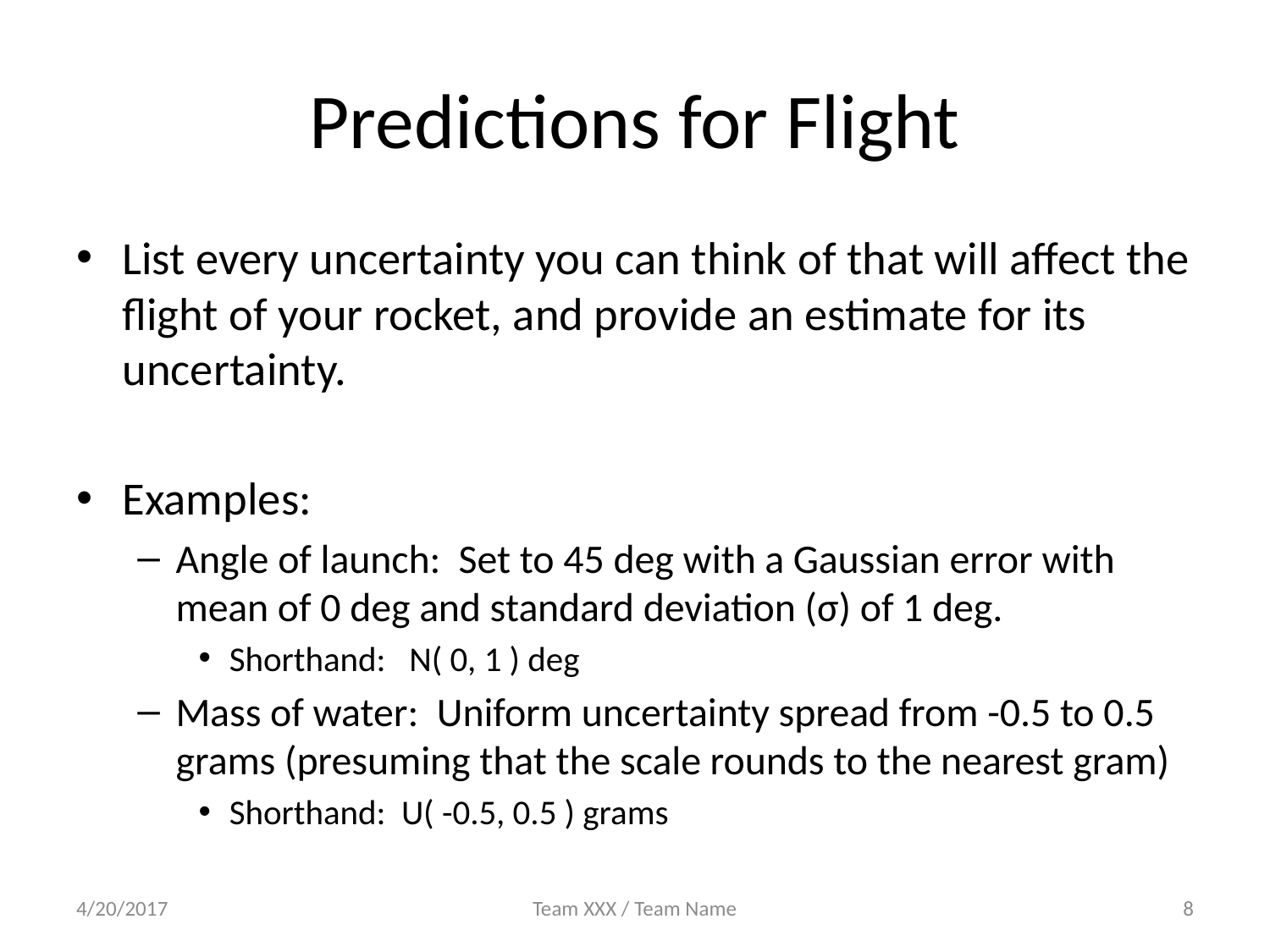

# Predictions for Flight
List every uncertainty you can think of that will affect the flight of your rocket, and provide an estimate for its uncertainty.

Examples:
Angle of launch:  Set to 45 deg with a Gaussian error with mean of 0 deg and standard deviation (σ) of 1 deg.
Shorthand:   N( 0, 1 ) deg
Mass of water:  Uniform uncertainty spread from -0.5 to 0.5 grams (presuming that the scale rounds to the nearest gram)
Shorthand:  U( -0.5, 0.5 ) grams
4/20/2017
Team XXX / Team Name
8